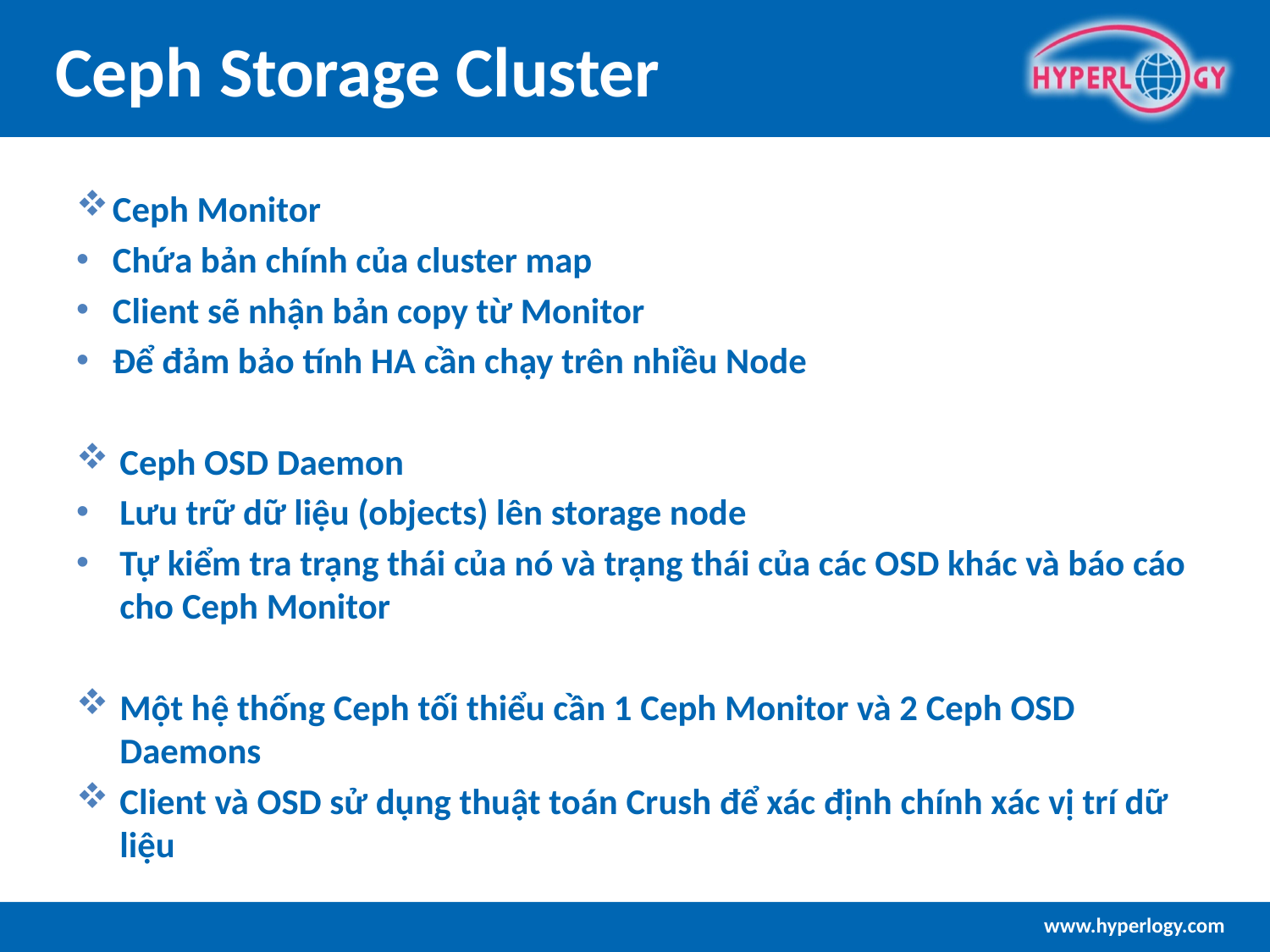

# Ceph Storage Cluster
Ceph Monitor
Chứa bản chính của cluster map
Client sẽ nhận bản copy từ Monitor
Để đảm bảo tính HA cần chạy trên nhiều Node

Ceph OSD Daemon
Lưu trữ dữ liệu (objects) lên storage node
Tự kiểm tra trạng thái của nó và trạng thái của các OSD khác và báo cáo cho Ceph Monitor

Một hệ thống Ceph tối thiểu cần 1 Ceph Monitor và 2 Ceph OSD Daemons
Client và OSD sử dụng thuật toán Crush để xác định chính xác vị trí dữ liệu